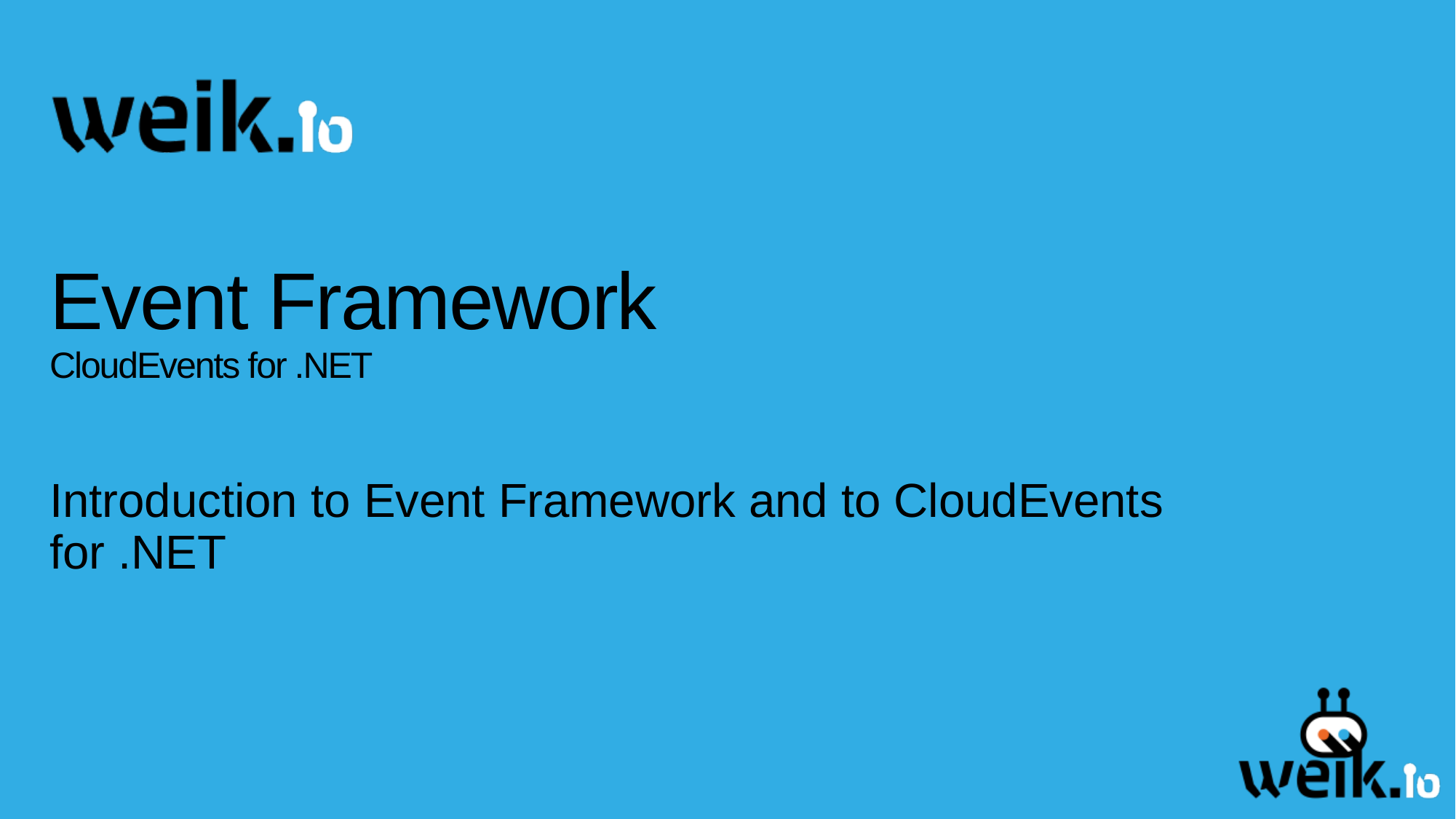

# Event Framework CloudEvents for .NET
Introduction to Event Framework and to CloudEvents for .NET